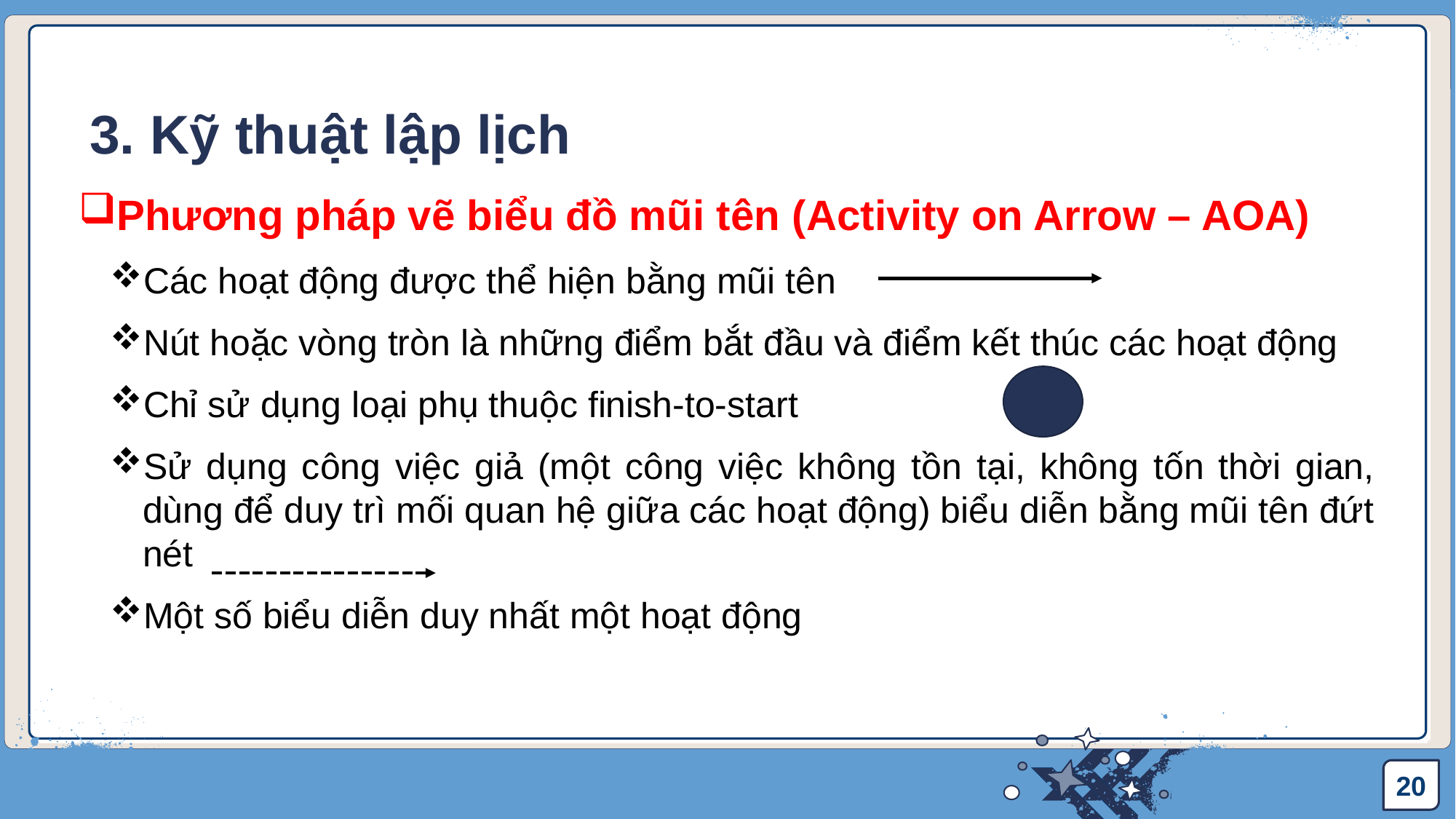

# 3. Kỹ thuật lập lịch
Phương pháp vẽ biểu đồ mũi tên (Activity on Arrow – AOA)
Các hoạt động được thể hiện bằng mũi tên
Nút hoặc vòng tròn là những điểm bắt đầu và điểm kết thúc các hoạt động
Chỉ sử dụng loại phụ thuộc finish-to-start
Sử dụng công việc giả (một công việc không tồn tại, không tốn thời gian, dùng để duy trì mối quan hệ giữa các hoạt động) biểu diễn bằng mũi tên đứt nét
Một số biểu diễn duy nhất một hoạt động

20